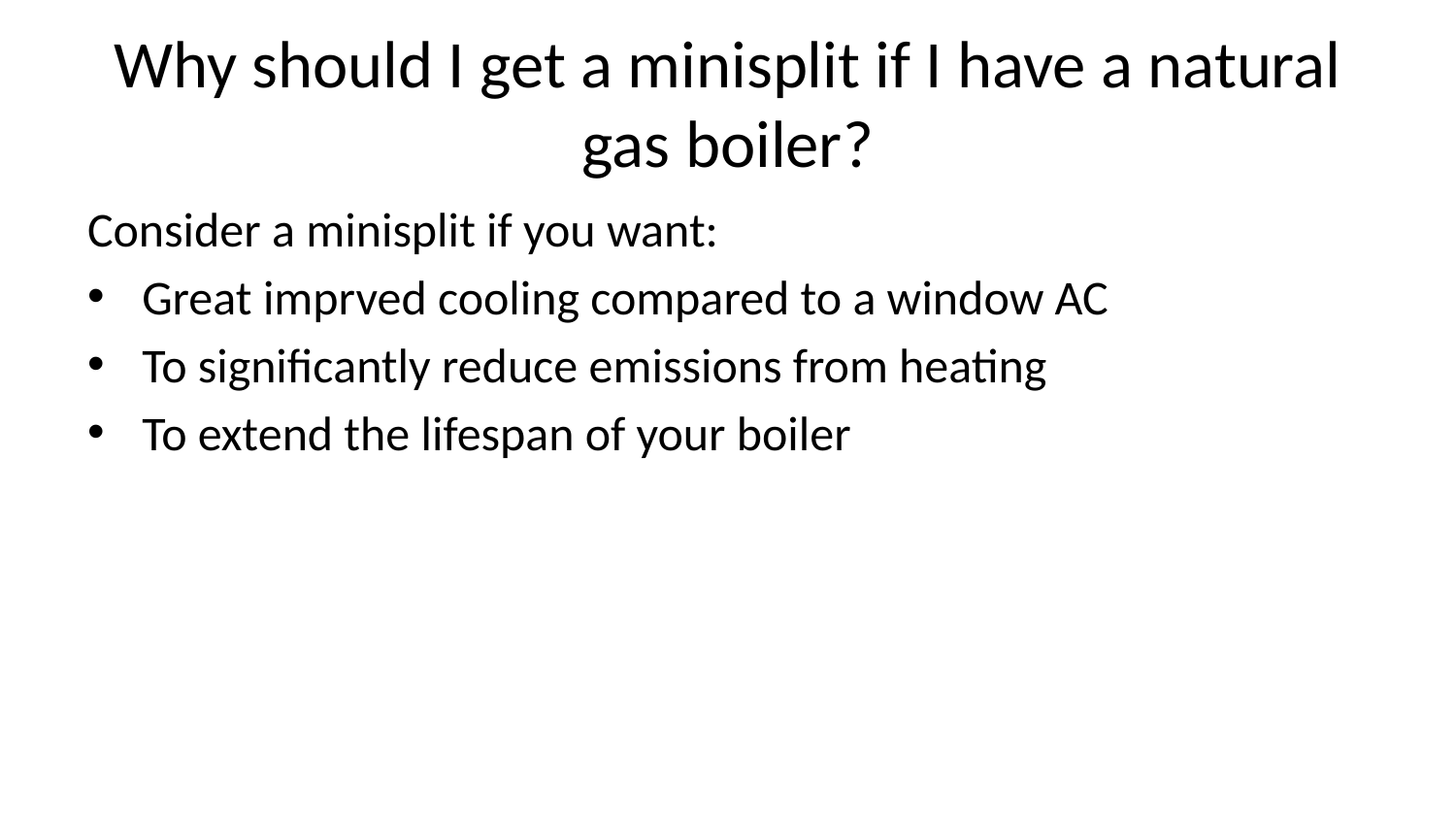

# Why should I get a minisplit if I have a natural gas boiler?
Consider a minisplit if you want:
Great imprved cooling compared to a window AC
To significantly reduce emissions from heating
To extend the lifespan of your boiler